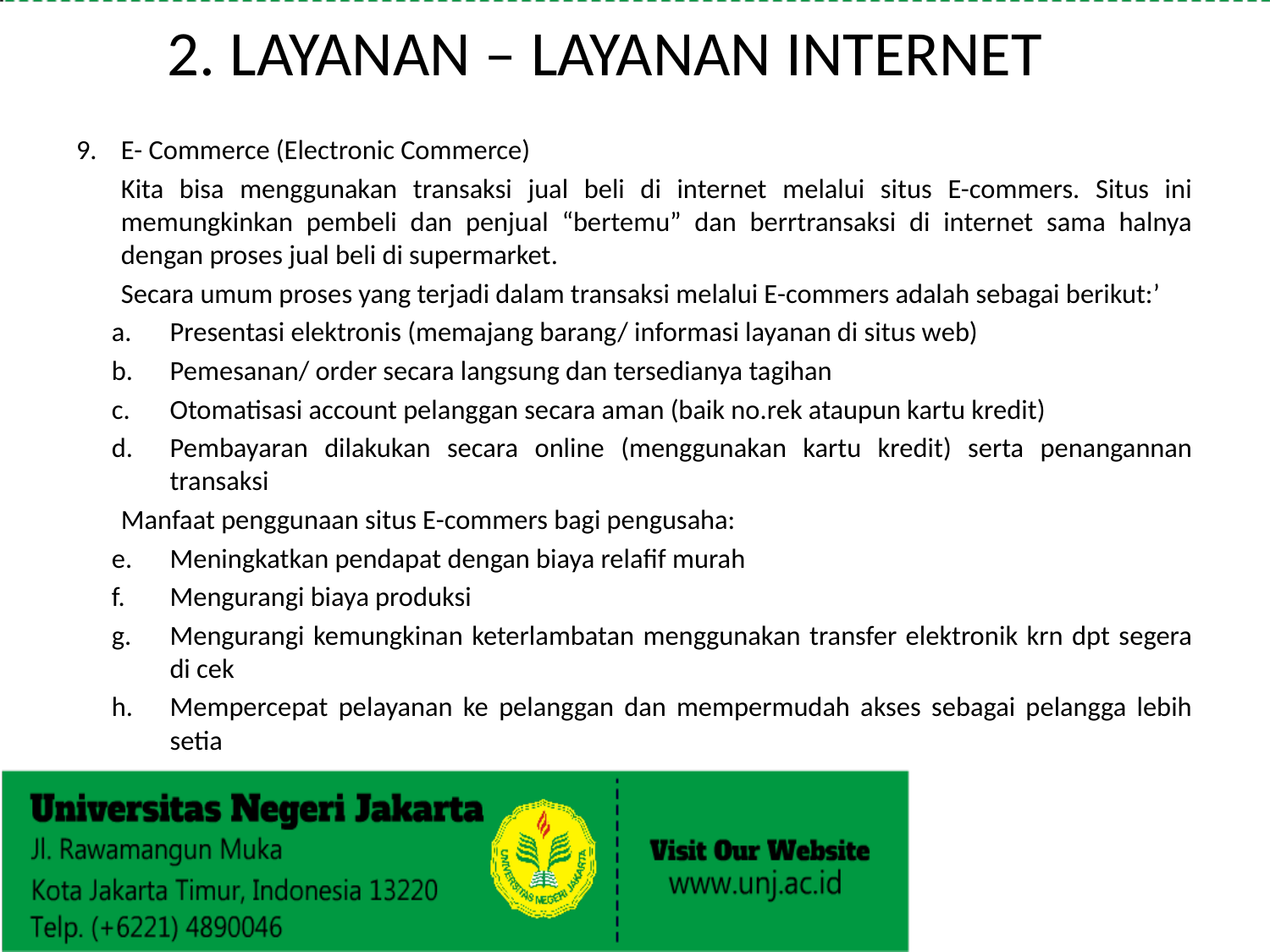

2. LAYANAN – LAYANAN INTERNET
9. 	E- Commerce (Electronic Commerce)
	Kita bisa menggunakan transaksi jual beli di internet melalui situs E-commers. Situs ini memungkinkan pembeli dan penjual “bertemu” dan berrtransaksi di internet sama halnya dengan proses jual beli di supermarket.
	Secara umum proses yang terjadi dalam transaksi melalui E-commers adalah sebagai berikut:’
Presentasi elektronis (memajang barang/ informasi layanan di situs web)
Pemesanan/ order secara langsung dan tersedianya tagihan
Otomatisasi account pelanggan secara aman (baik no.rek ataupun kartu kredit)
Pembayaran dilakukan secara online (menggunakan kartu kredit) serta penangannan transaksi
	Manfaat penggunaan situs E-commers bagi pengusaha:
Meningkatkan pendapat dengan biaya relafif murah
Mengurangi biaya produksi
Mengurangi kemungkinan keterlambatan menggunakan transfer elektronik krn dpt segera di cek
Mempercepat pelayanan ke pelanggan dan mempermudah akses sebagai pelangga lebih setia